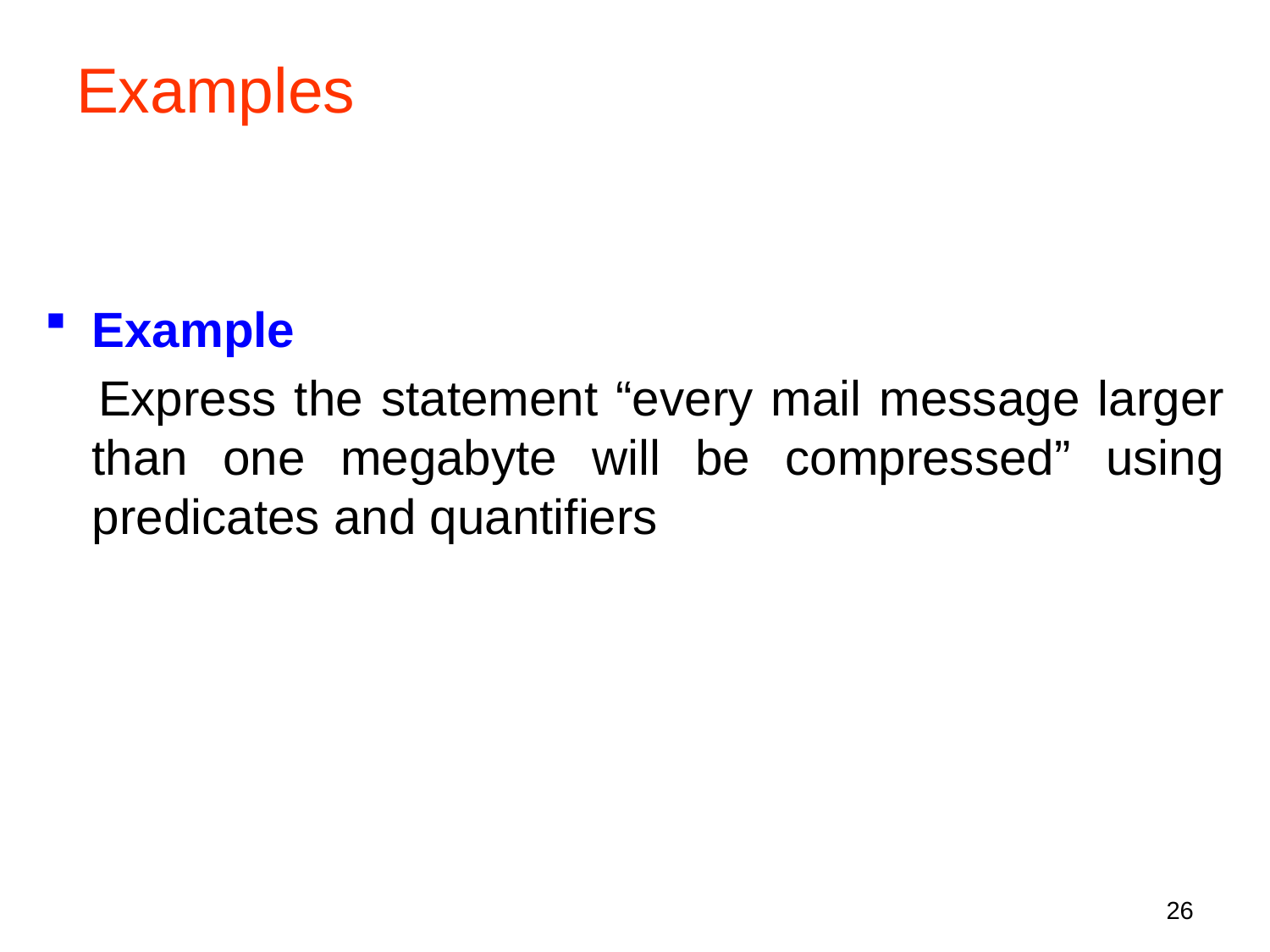

# Examples

Example
   Express the statement “every mail message larger than one megabyte will be compressed” using predicates and quantifiers

26